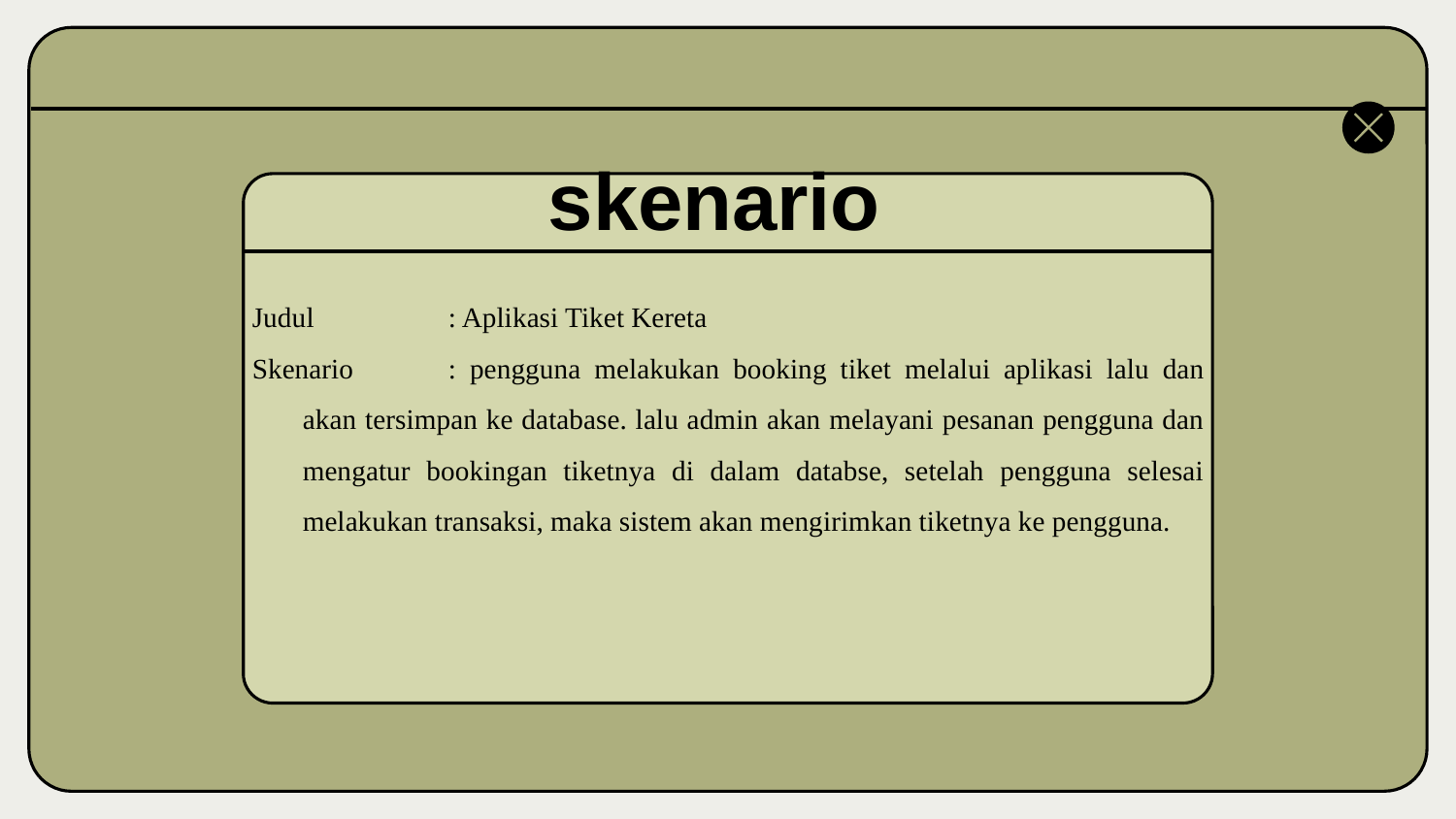

# skenario
Judul	: Aplikasi Tiket Kereta
Skenario	: pengguna melakukan booking tiket melalui aplikasi lalu dan akan tersimpan ke database. lalu admin akan melayani pesanan pengguna dan mengatur bookingan tiketnya di dalam databse, setelah pengguna selesai melakukan transaksi, maka sistem akan mengirimkan tiketnya ke pengguna.